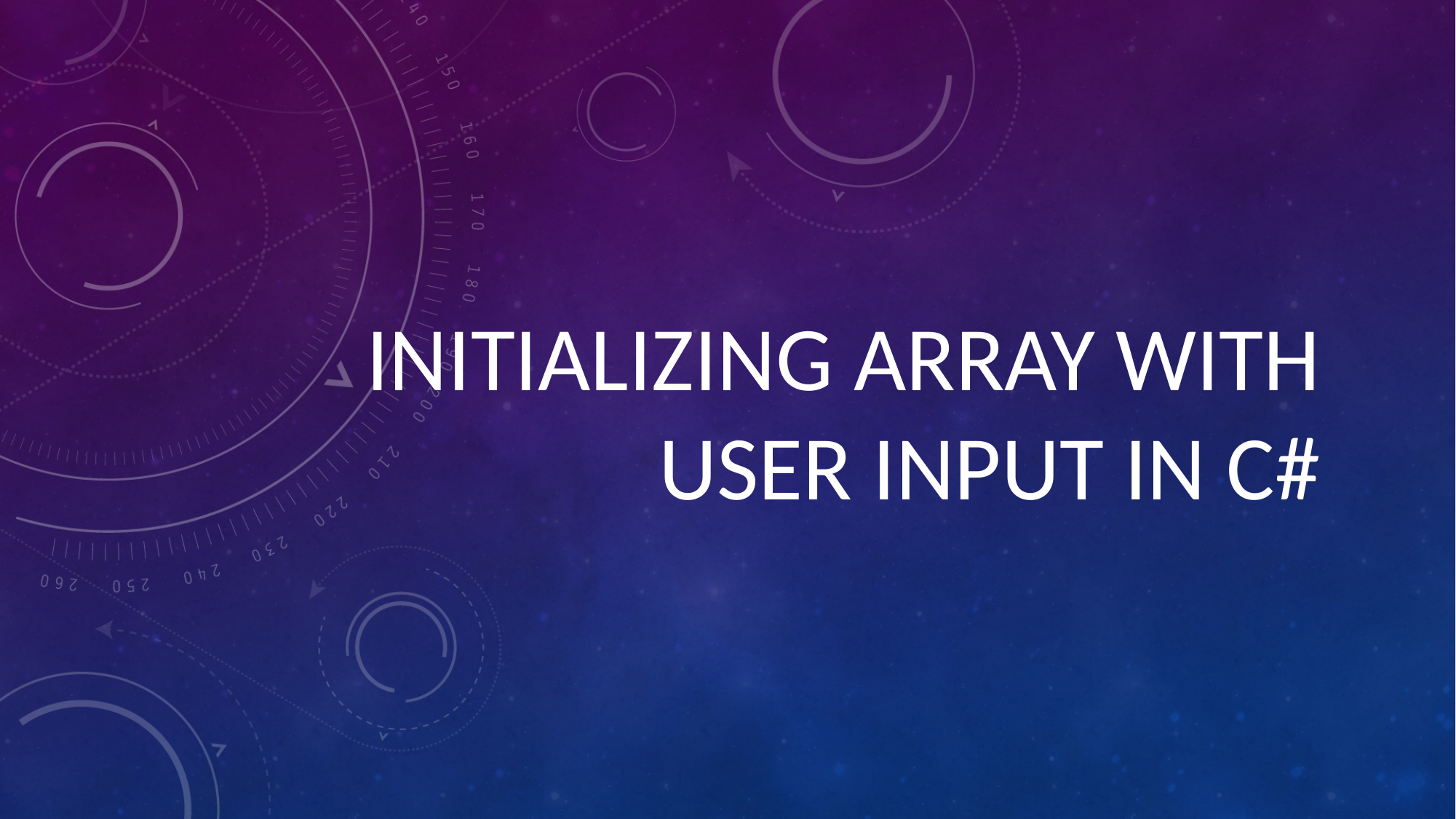

# INITIALIZING ARRAY WITH USER INPUT IN C#